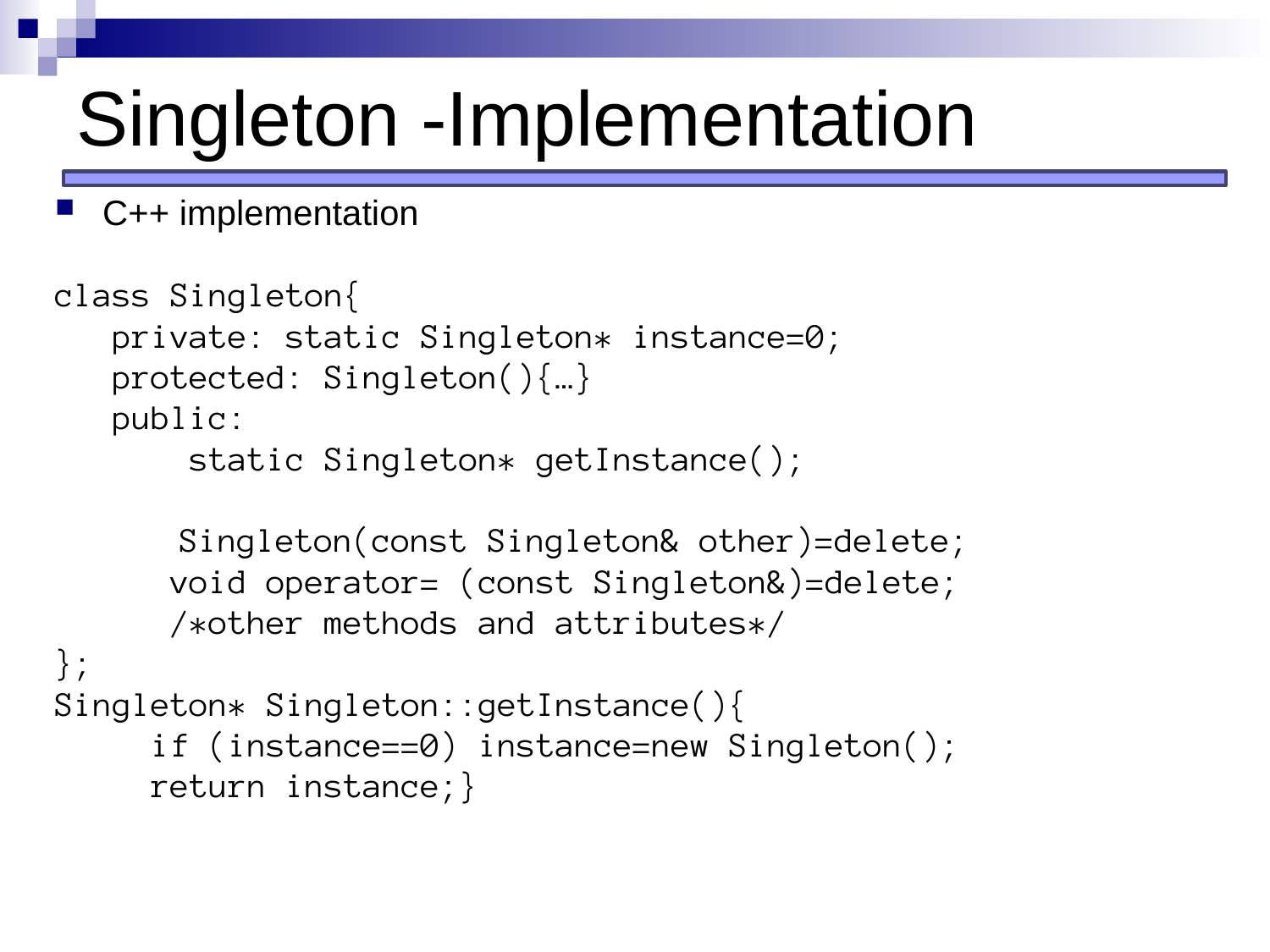

# Singleton -Implementation
C++ implementation

class Singleton{
   private: static Singleton* instance=0;
   protected: Singleton(){…}
   public:
       static Singleton* getInstance();

	    Singleton(const Singleton& other)=delete;
      void operator= (const Singleton&)=delete;
      /*other methods and attributes*/
};
Singleton* Singleton::getInstance(){
     if (instance==0) instance=new Singleton();
     return instance;}